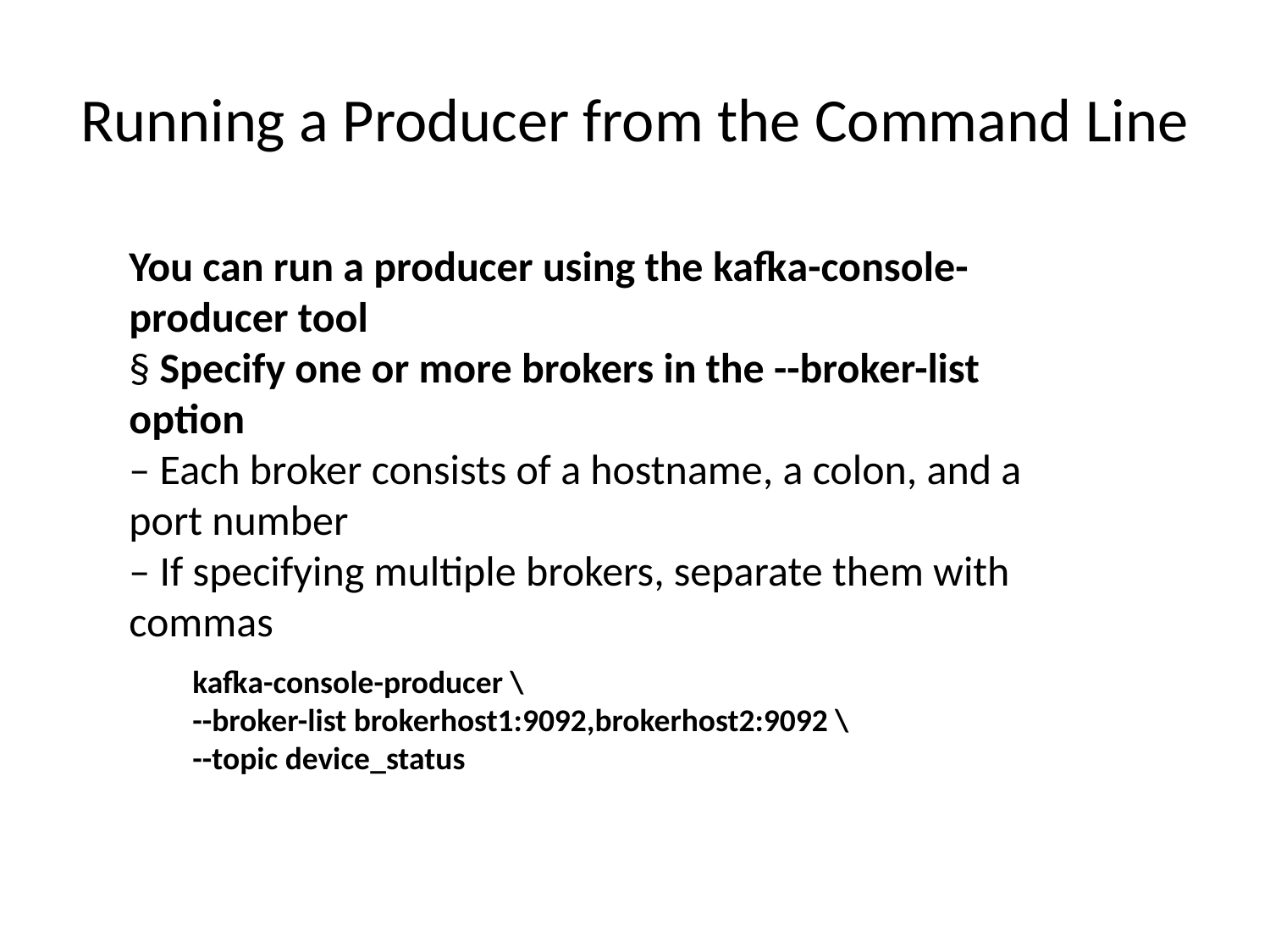

# Running a Producer from the Command Line
You can run a producer using the kafka-console-producer tool
§ Specify one or more brokers in the --broker-list option
– Each broker consists of a hostname, a colon, and a port number
– If specifying multiple brokers, separate them with commas
kafka-console-producer \
--broker-list brokerhost1:9092,brokerhost2:9092 \
--topic device_status